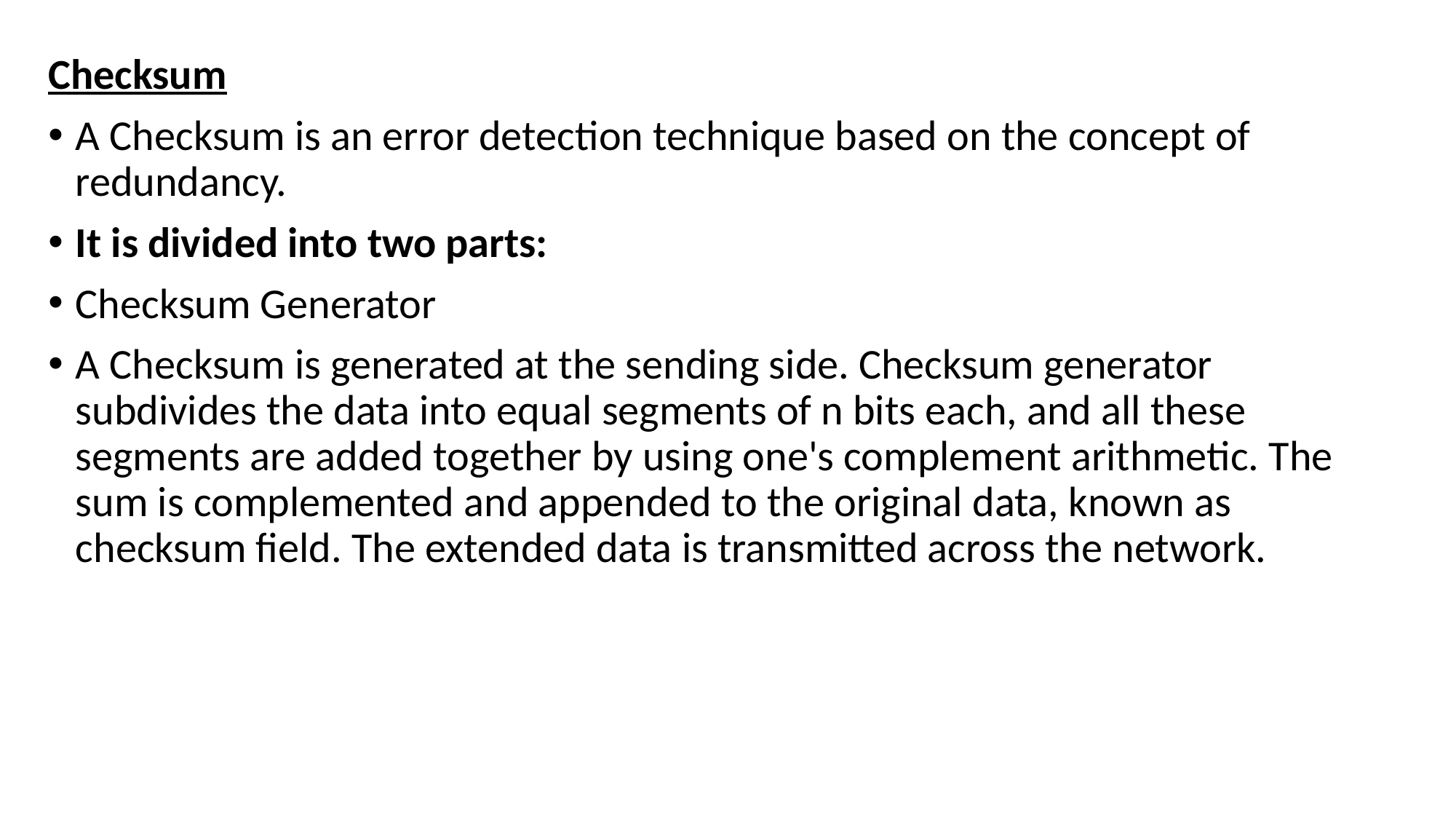

Checksum
A Checksum is an error detection technique based on the concept of redundancy.
It is divided into two parts:
Checksum Generator
A Checksum is generated at the sending side. Checksum generator subdivides the data into equal segments of n bits each, and all these segments are added together by using one's complement arithmetic. The sum is complemented and appended to the original data, known as checksum field. The extended data is transmitted across the network.